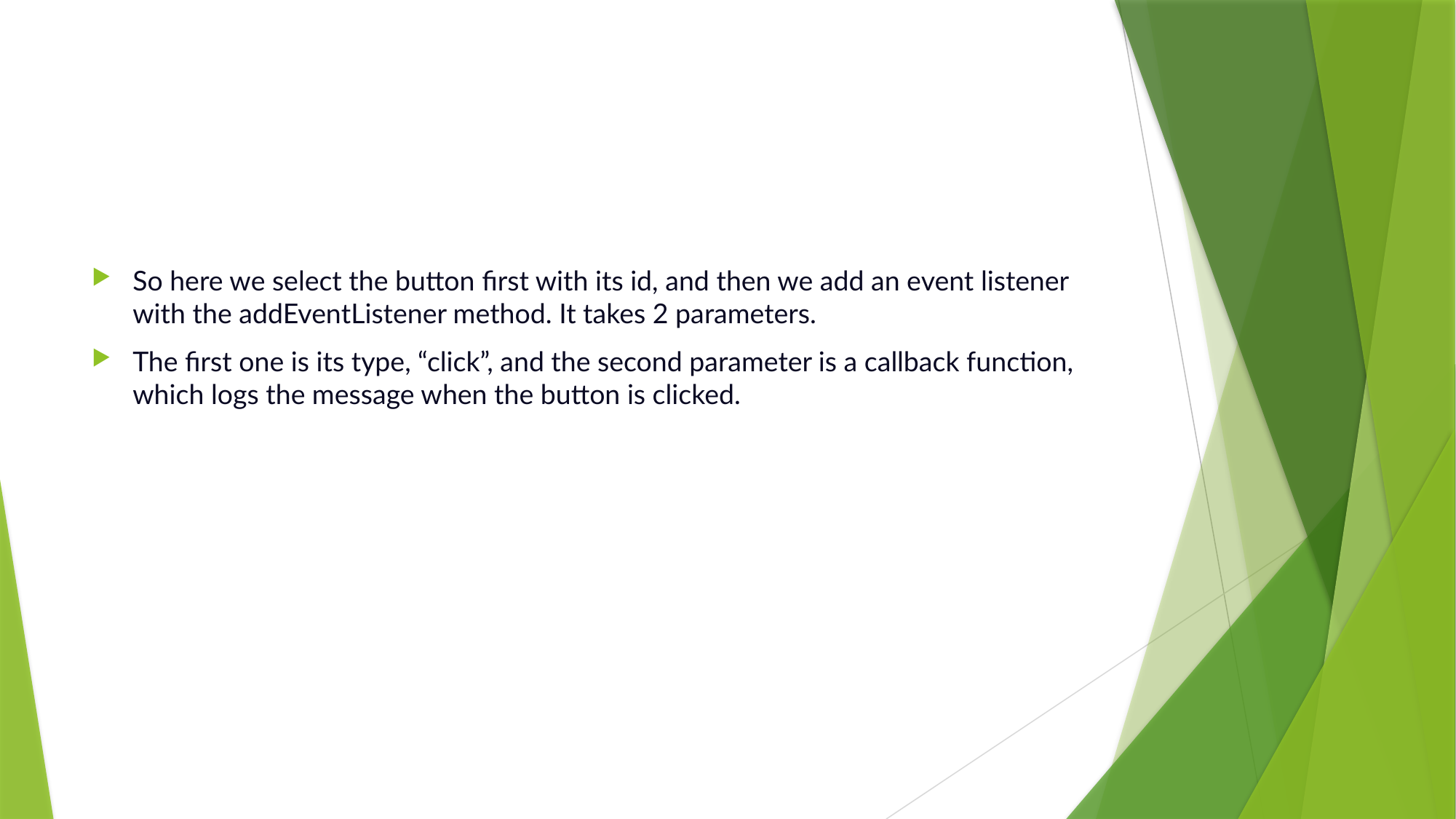

#
So here we select the button first with its id, and then we add an event listener with the addEventListener method. It takes 2 parameters.
The first one is its type, “click”, and the second parameter is a callback function, which logs the message when the button is clicked.